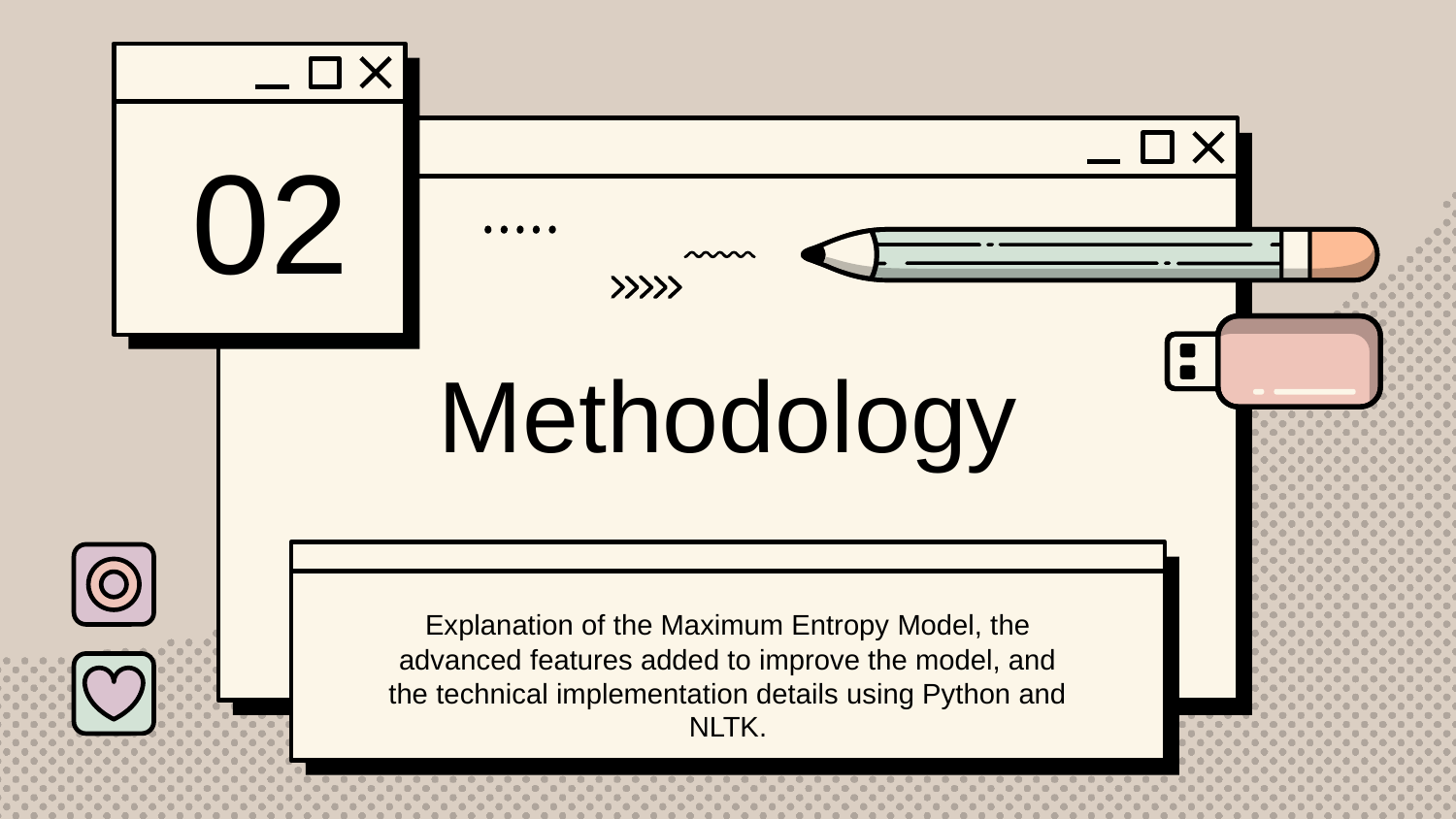

02

# Methodology

Explanation of the Maximum Entropy Model, the advanced features added to improve the model, and the technical implementation details using Python and NLTK.